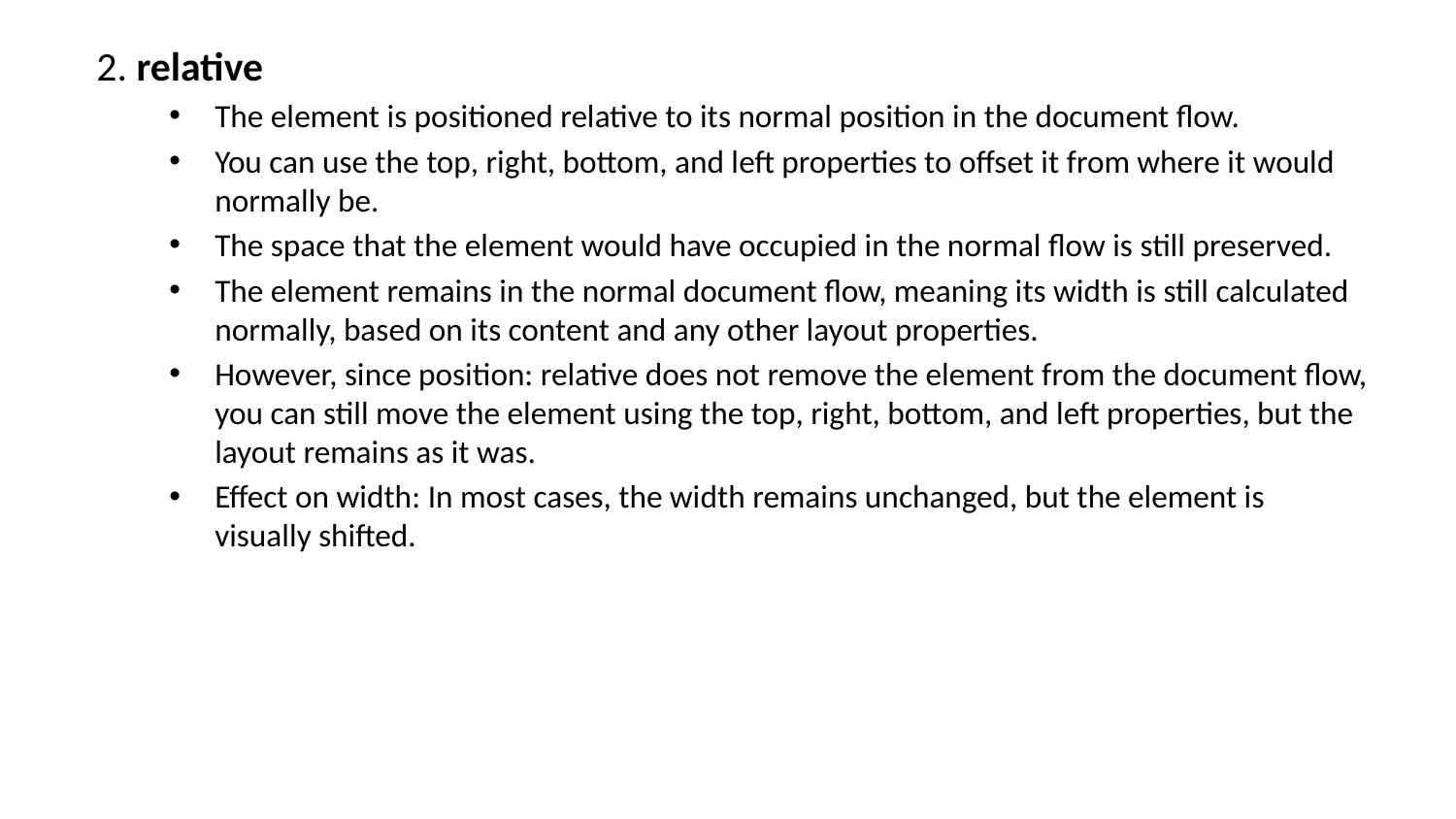

2. relative
The element is positioned relative to its normal position in the document flow.
You can use the top, right, bottom, and left properties to offset it from where it would normally be.
The space that the element would have occupied in the normal flow is still preserved.
The element remains in the normal document flow, meaning its width is still calculated normally, based on its content and any other layout properties.
However, since position: relative does not remove the element from the document flow, you can still move the element using the top, right, bottom, and left properties, but the layout remains as it was.
Effect on width: In most cases, the width remains unchanged, but the element is visually shifted.